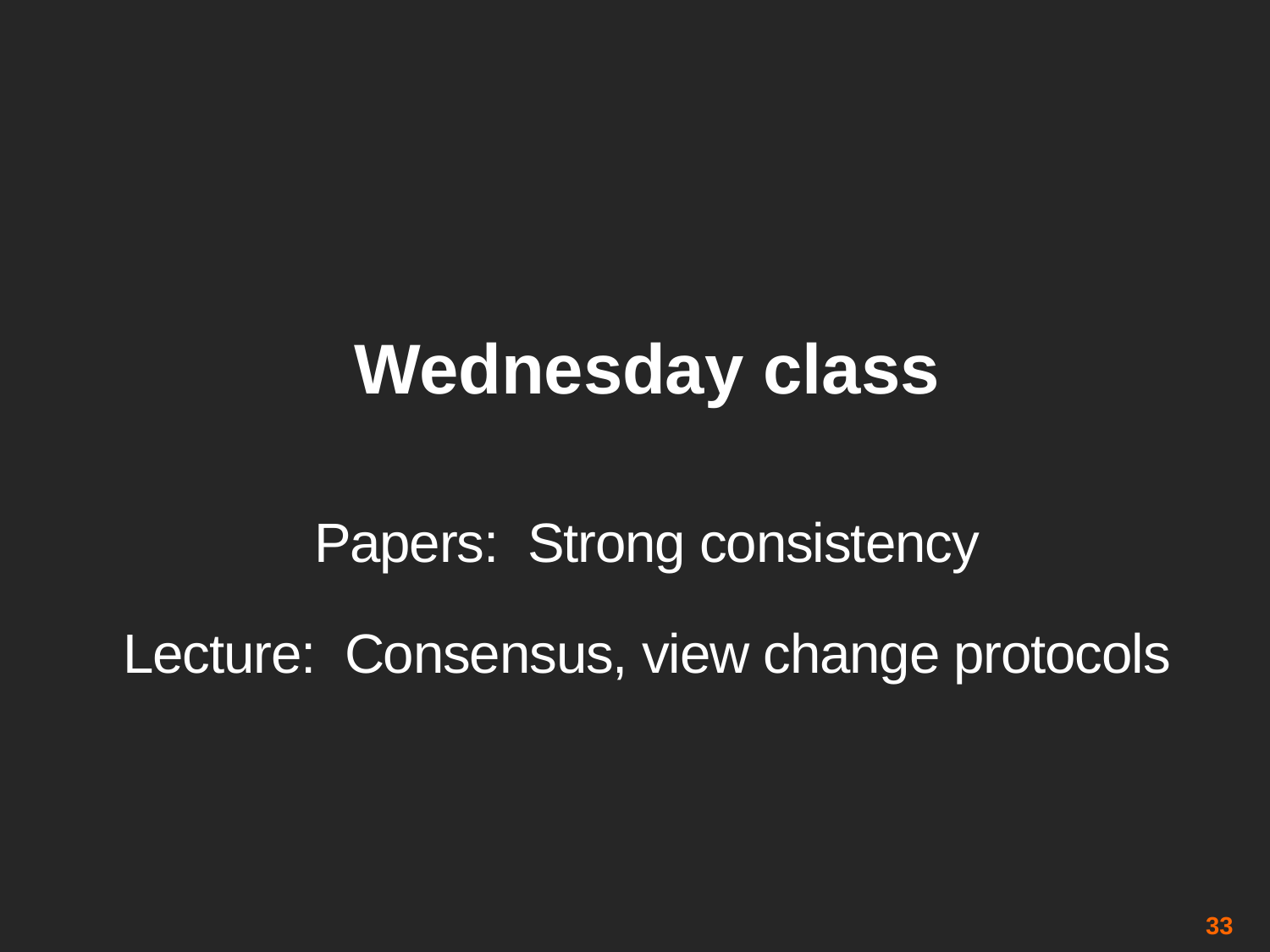

# Wednesday class
Papers:  Strong consistency
Lecture:  Consensus, view change protocols
33